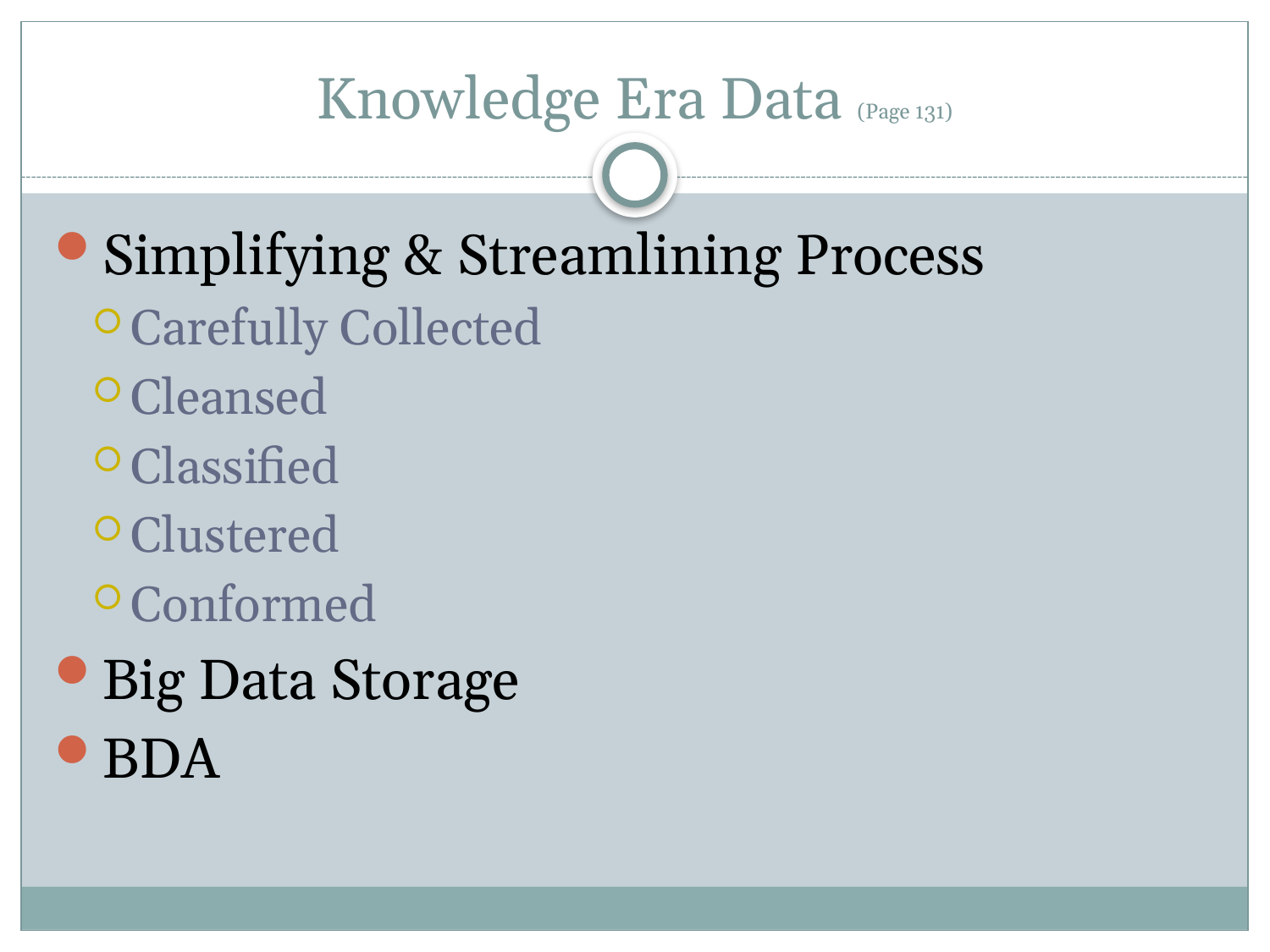

# Knowledge Era Data (Page 131)
Simplifying & Streamlining Process
Carefully Collected
Cleansed
Classified
Clustered
Conformed
Big Data Storage
BDA